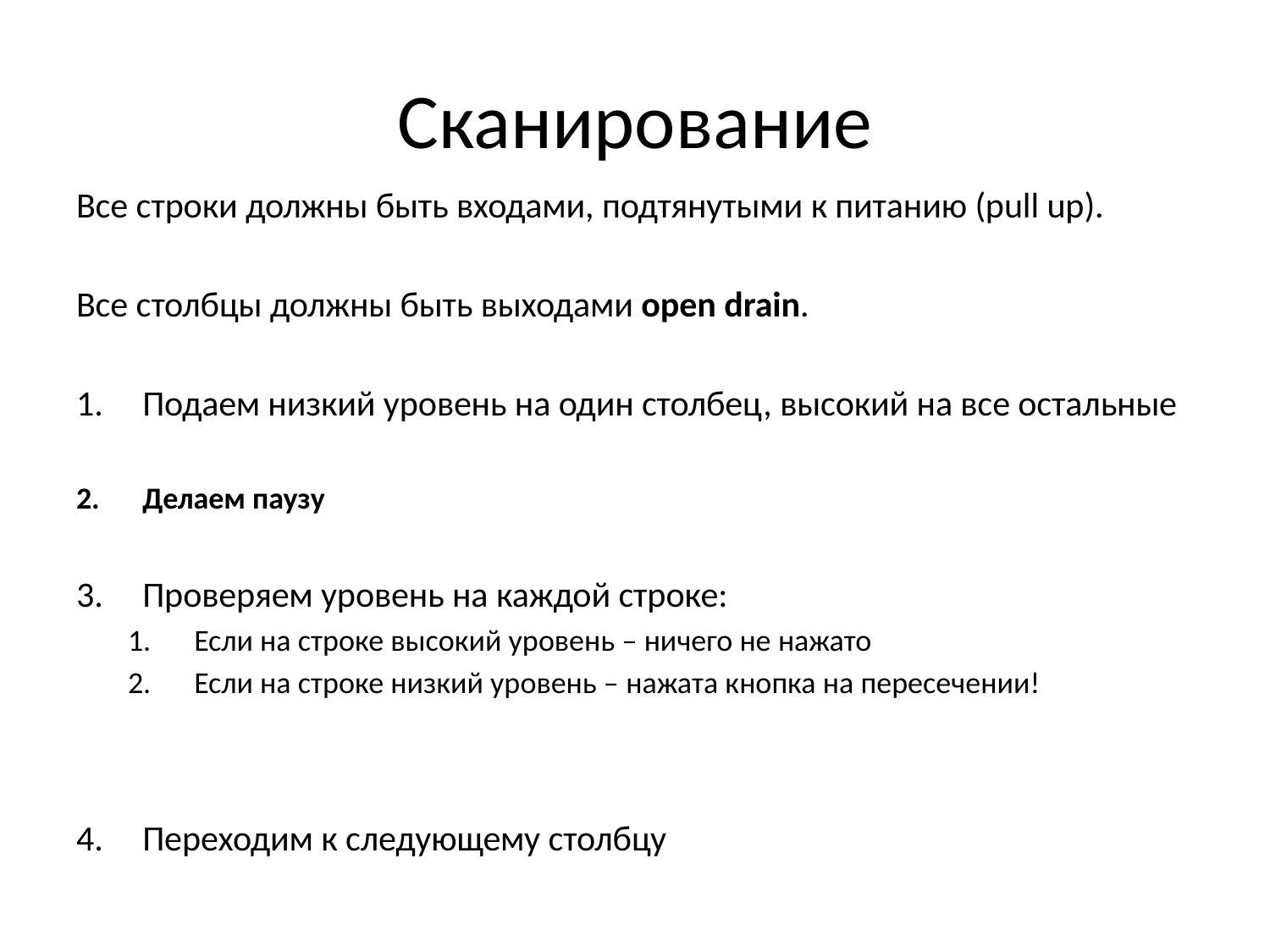

# Сканирование
Все строки должны быть входами, подтянутыми к питанию (pull up).

Все столбцы должны быть выходами open drain.

Подаем низкий уровень на один столбец, высокий на все остальные

Делаем паузу

Проверяем уровень на каждой строке:
Если на строке высокий уровень – ничего не нажато
Если на строке низкий уровень – нажата кнопка на пересечении!

Переходим к следующему столбцу